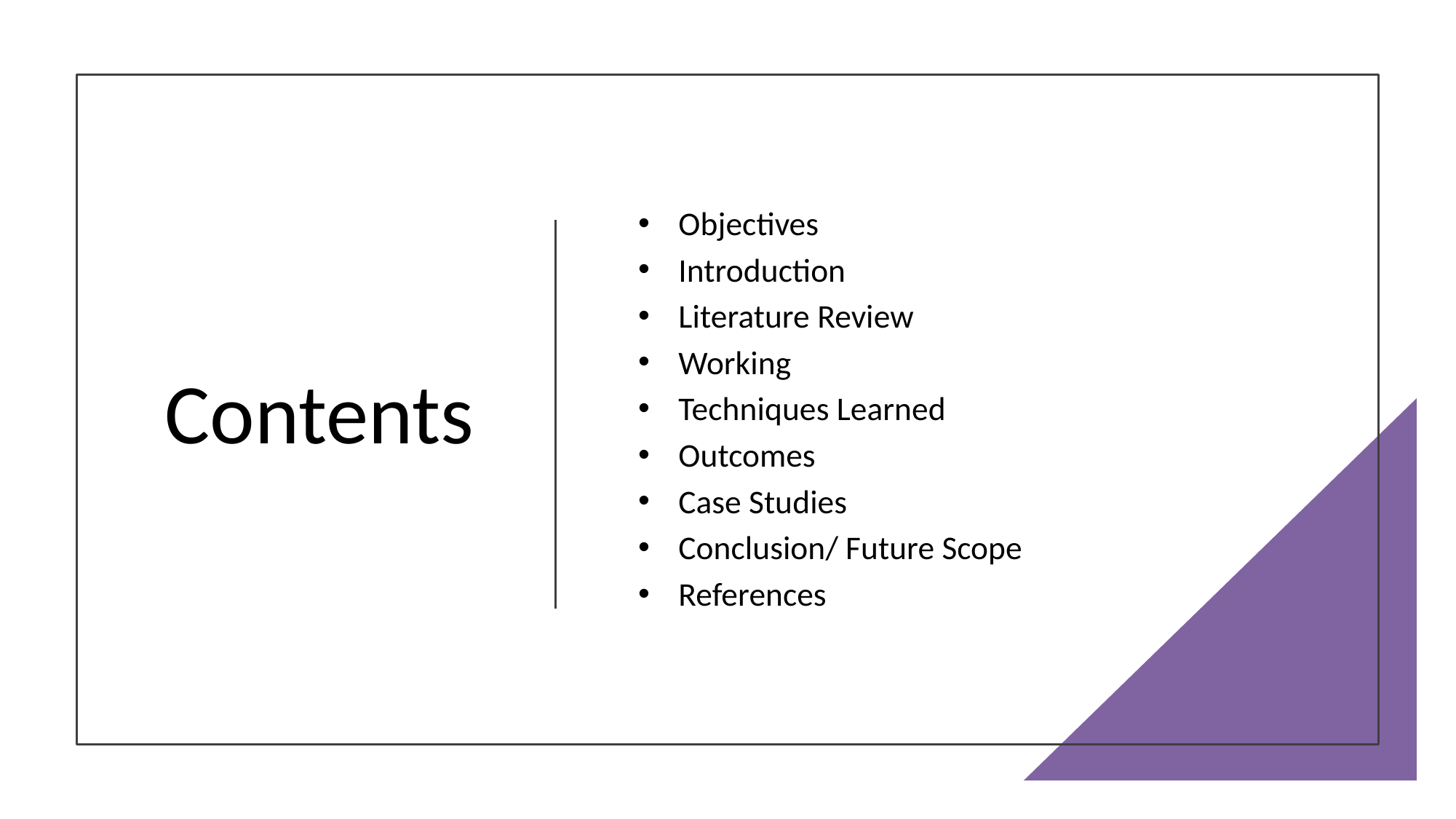

# Contents
Objectives
Introduction
Literature Review
Working
Techniques Learned
Outcomes
Case Studies
Conclusion/ Future Scope
References